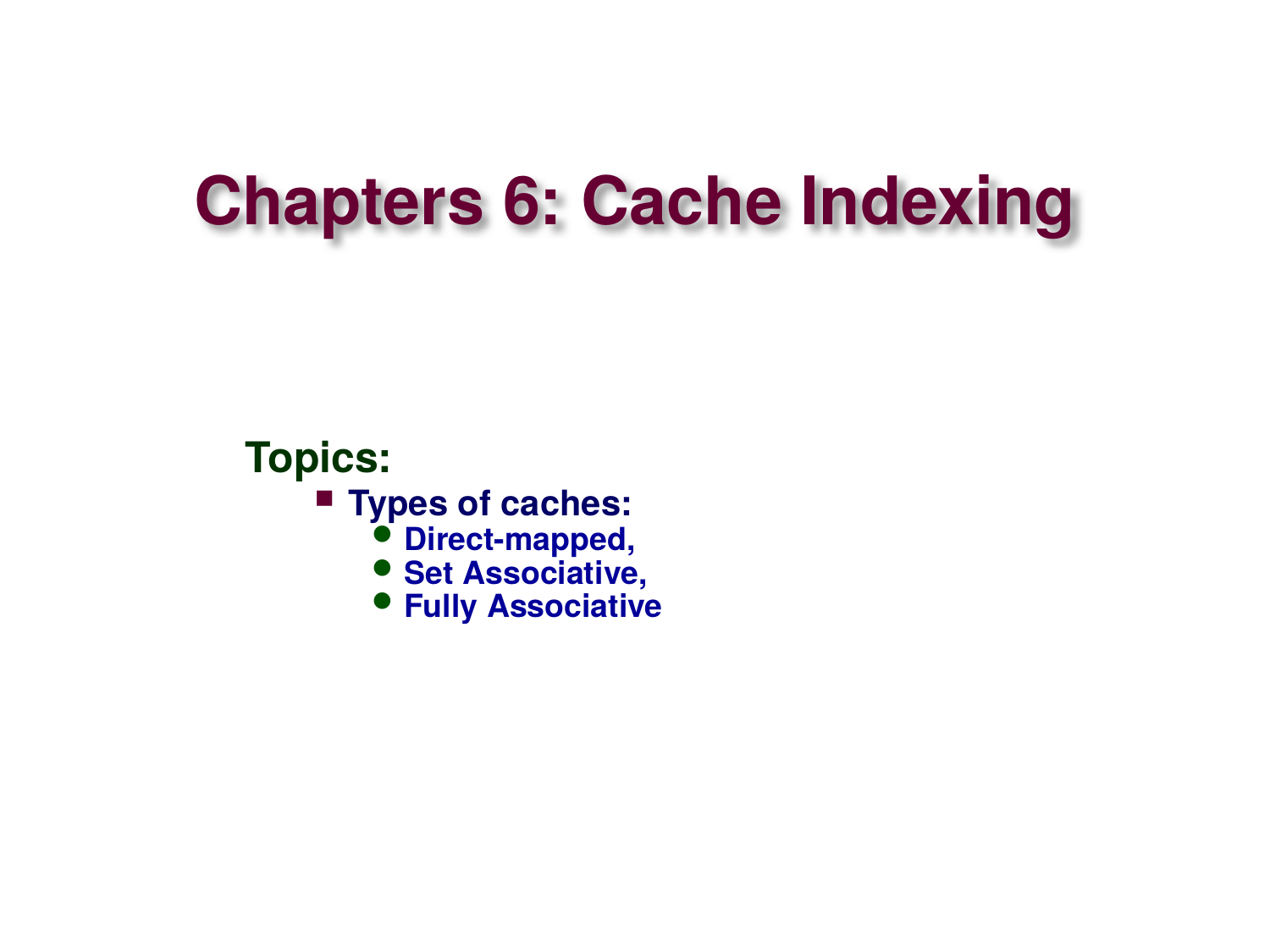

# Chapters 6: Cache Indexing
Topics:
Types of caches:
Direct-mapped,
Set Associative,
Fully Associative